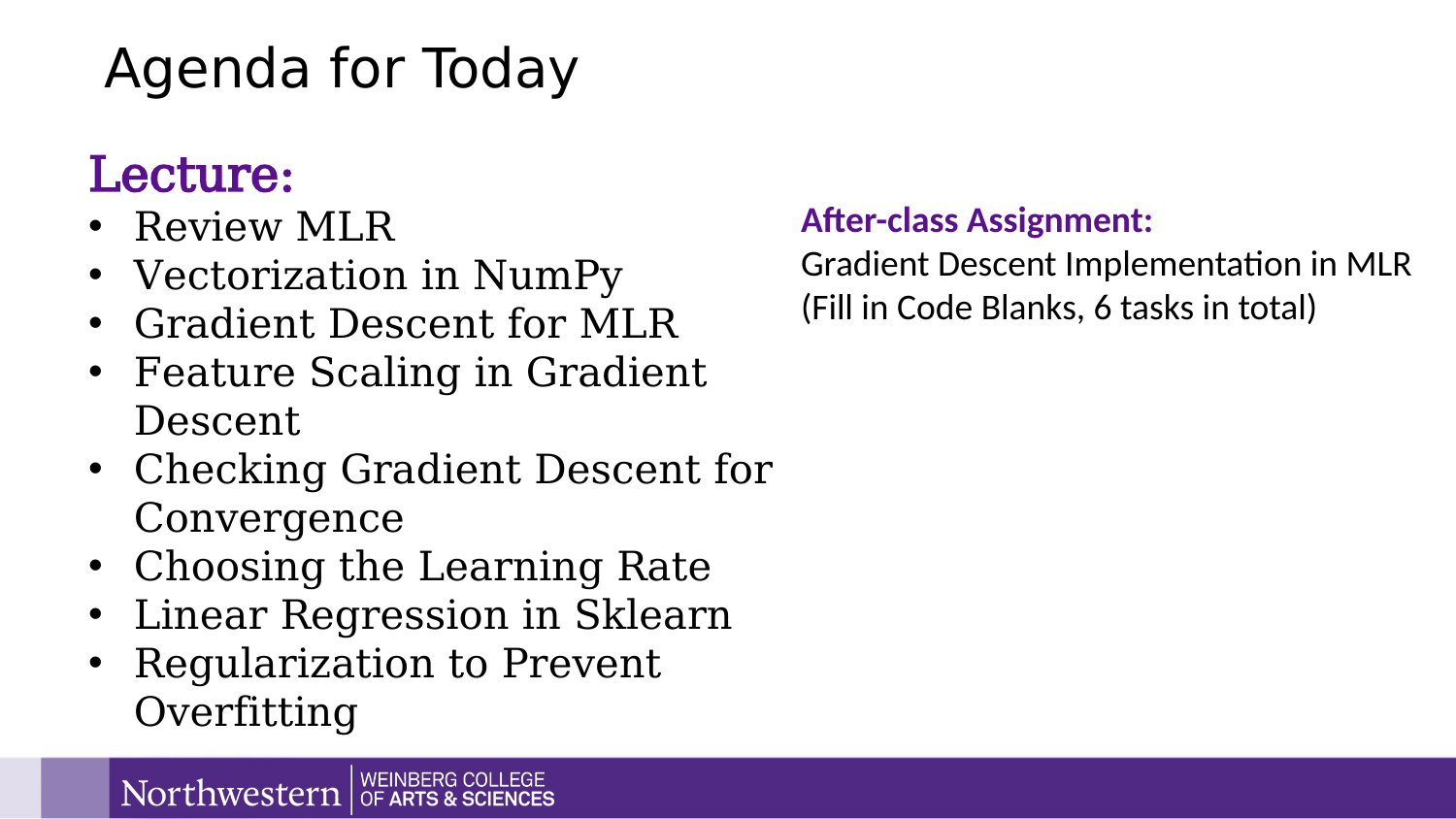

After-class Assignment:
Gradient Descent Implementation in MLR (Fill in Code Blanks, 6 tasks in total)

# Agenda for Today
Lecture:
Review MLR
Vectorization in NumPy
Gradient Descent for MLR
Feature Scaling in Gradient Descent
Checking Gradient Descent for Convergence
Choosing the Learning Rate
Linear Regression in Sklearn
Regularization to Prevent Overfitting